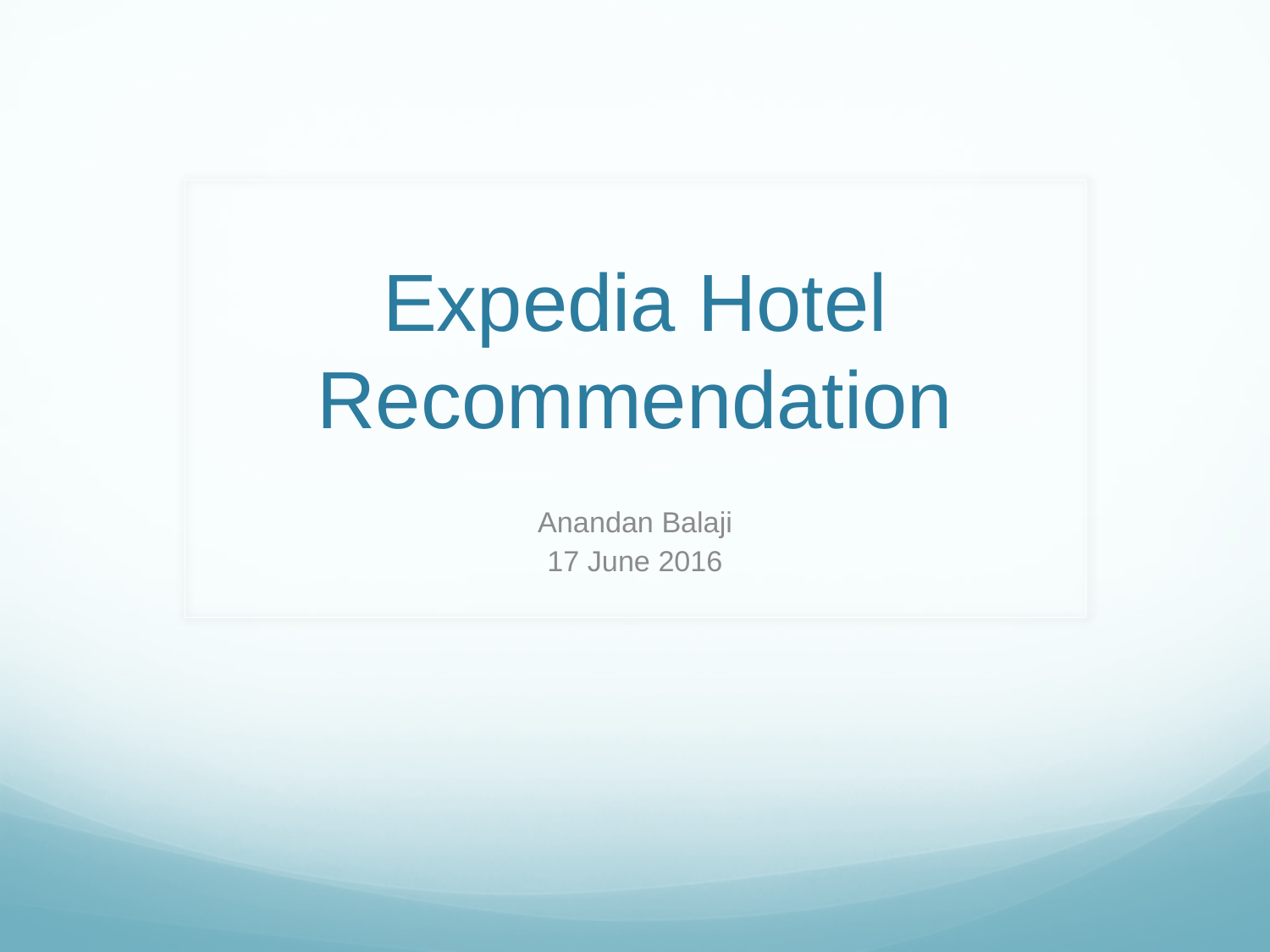

# Expedia Hotel Recommendation

Anandan Balaji
17 June 2016